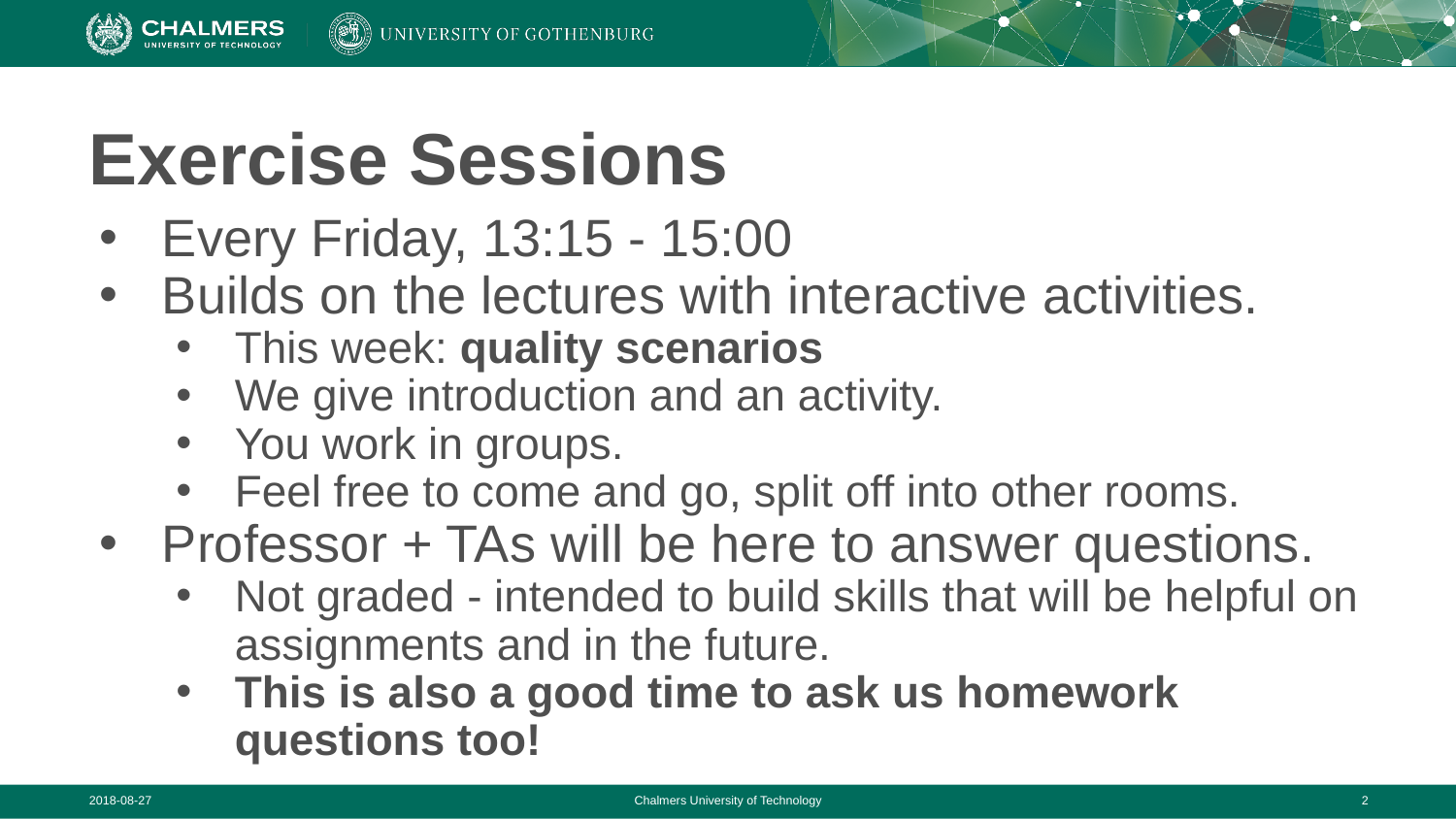

# Exercise Sessions
Every Friday, 13:15 - 15:00
Builds on the lectures with interactive activities.
This week: quality scenarios
We give introduction and an activity.
You work in groups.
Feel free to come and go, split off into other rooms.
Professor + TAs will be here to answer questions.
Not graded - intended to build skills that will be helpful on assignments and in the future.
This is also a good time to ask us homework questions too!
2018-08-27
Chalmers University of Technology
2